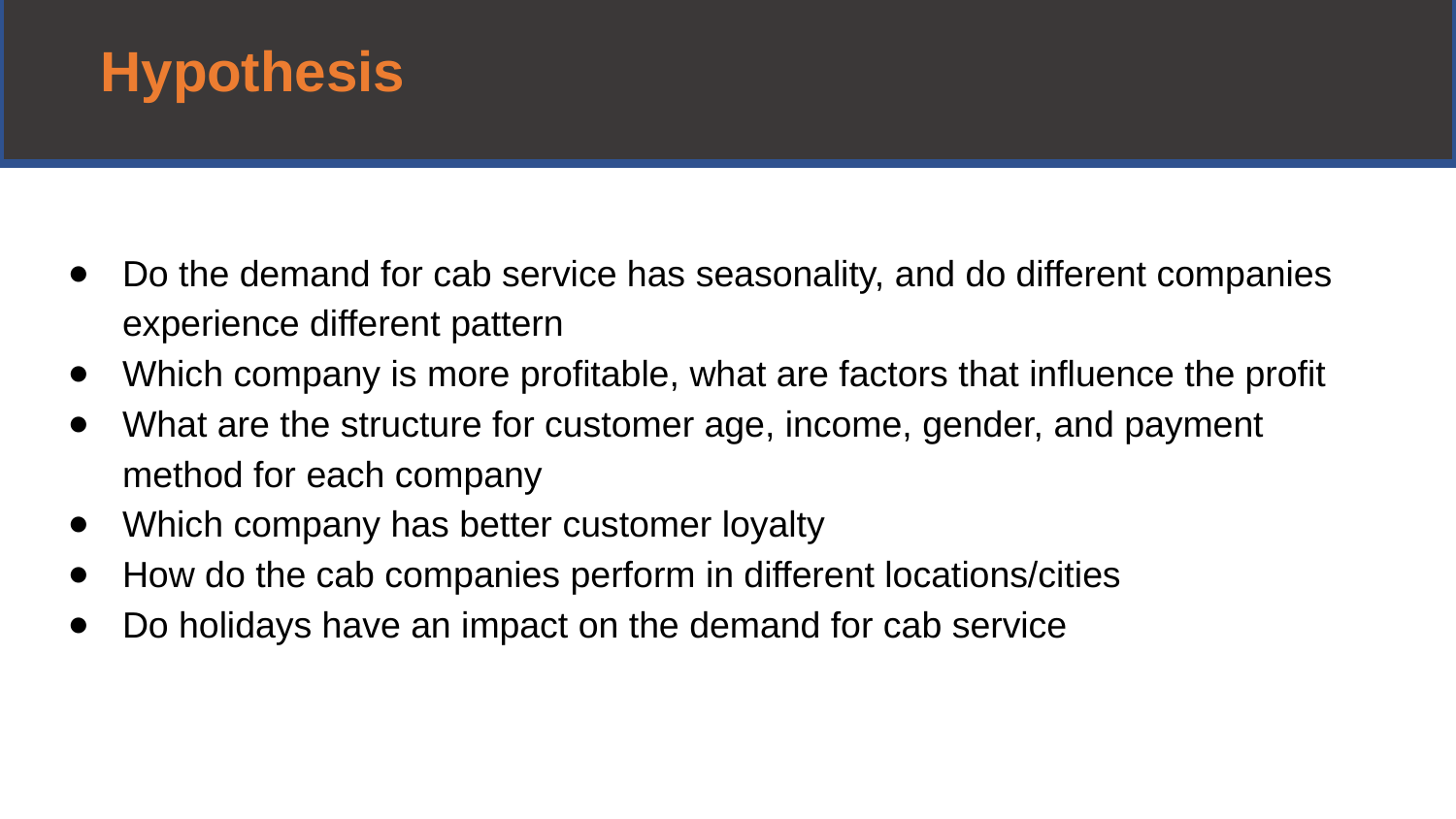

# Hypothesis
Do the demand for cab service has seasonality, and do different companies experience different pattern
Which company is more profitable, what are factors that influence the profit
What are the structure for customer age, income, gender, and payment method for each company
Which company has better customer loyalty
How do the cab companies perform in different locations/cities
Do holidays have an impact on the demand for cab service